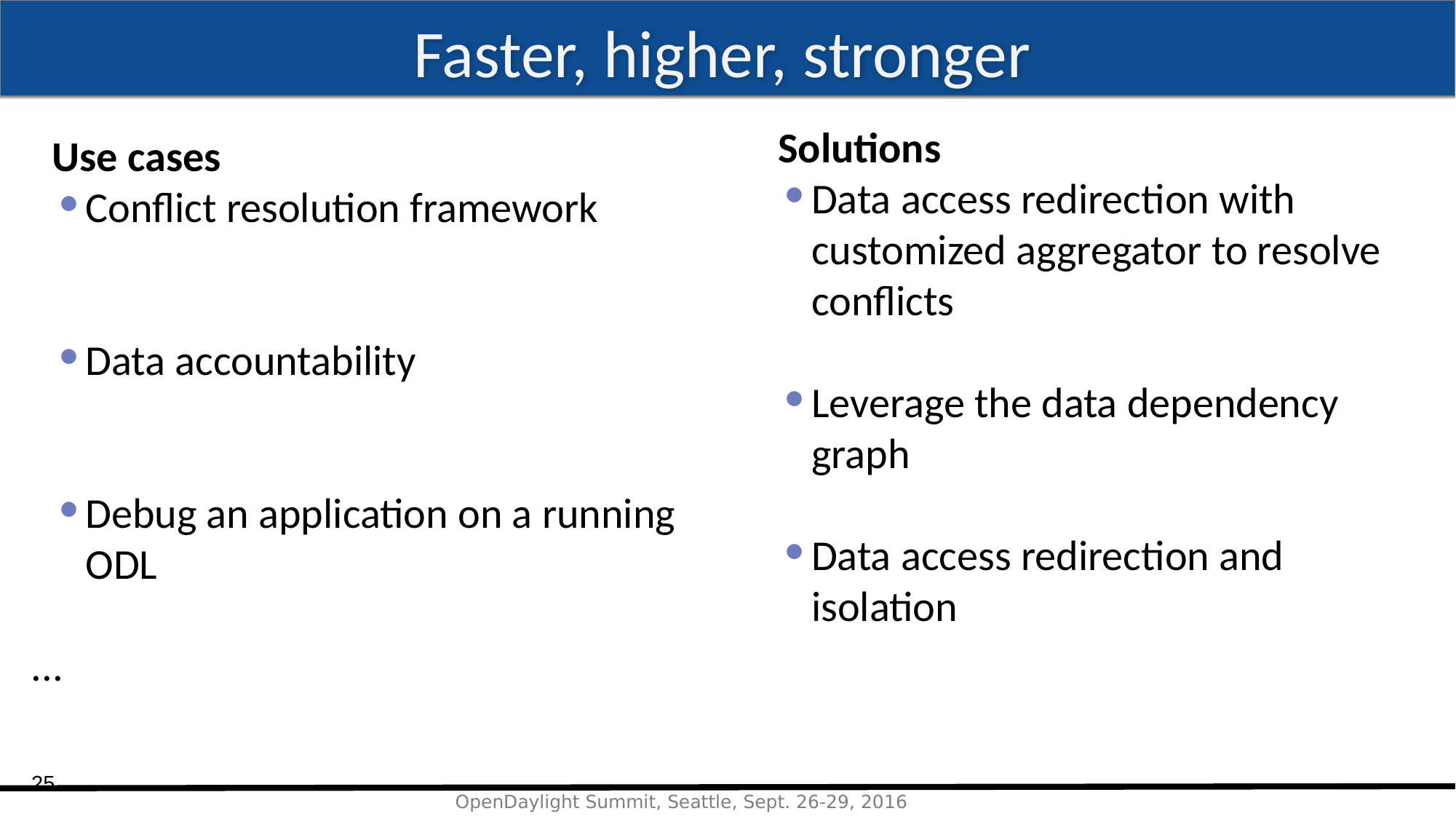

# Faster, higher, stronger
Solutions
Data access redirection with customized aggregator to resolve conflicts
Leverage the data dependency graph

Data access redirection and isolation
Use cases
Conflict resolution framework

Data accountability

Debug an application on a running ODL

...
25